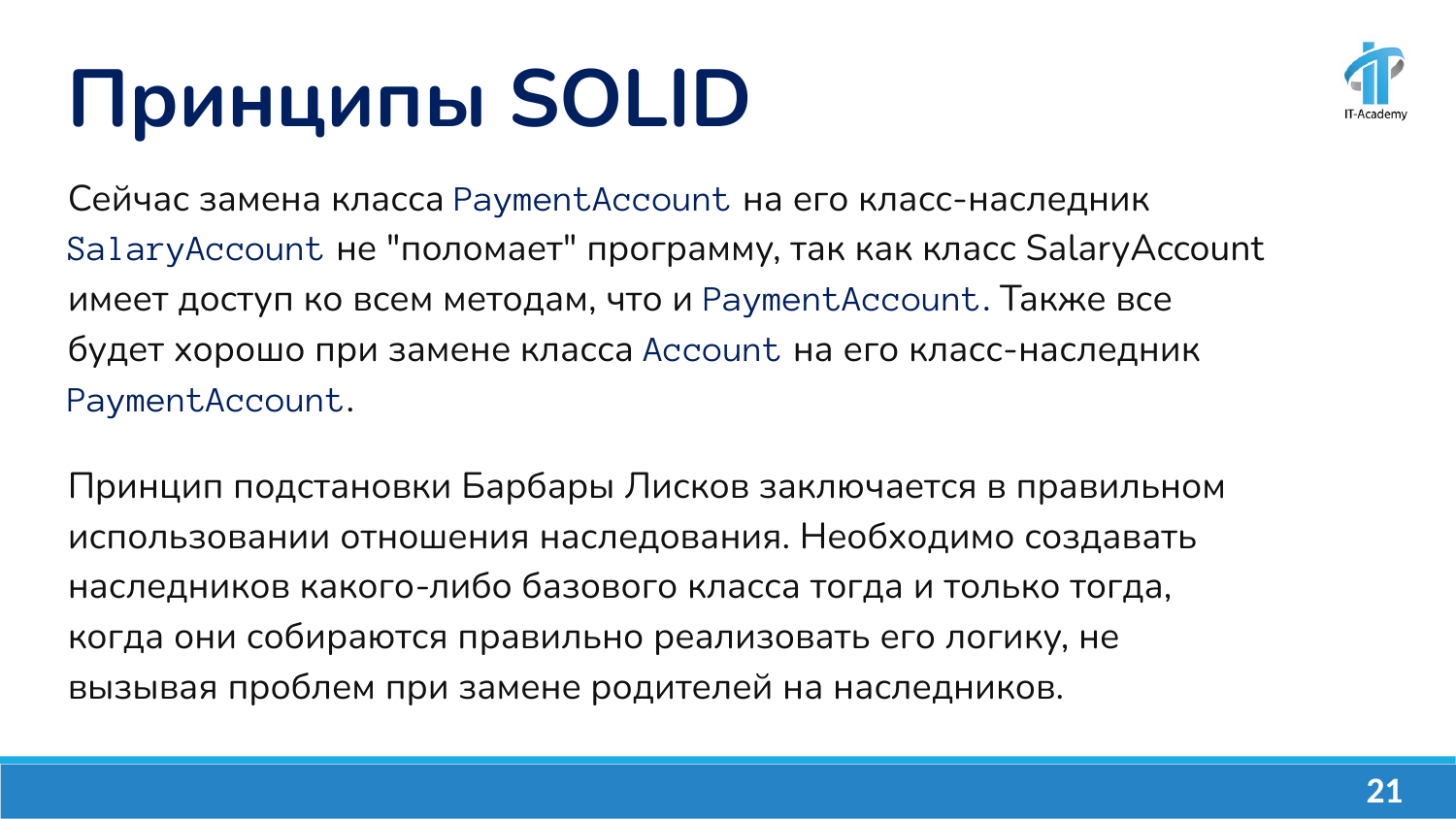

Принципы SOLID
Сейчас замена класса PaymentAccount на его класс-наследник SalaryAccount не "поломает" программу, так как класс SalaryAccount имеет доступ ко всем методам, что и PaymentAccount. Также все будет хорошо при замене класса Account на его класс-наследник PaymentAccount.
Принцип подстановки Барбары Лисков заключается в правильном использовании отношения наследования. Необходимо создавать наследников какого-либо базового класса тогда и только тогда, когда они собираются правильно реализовать его логику, не вызывая проблем при замене родителей на наследников.
21